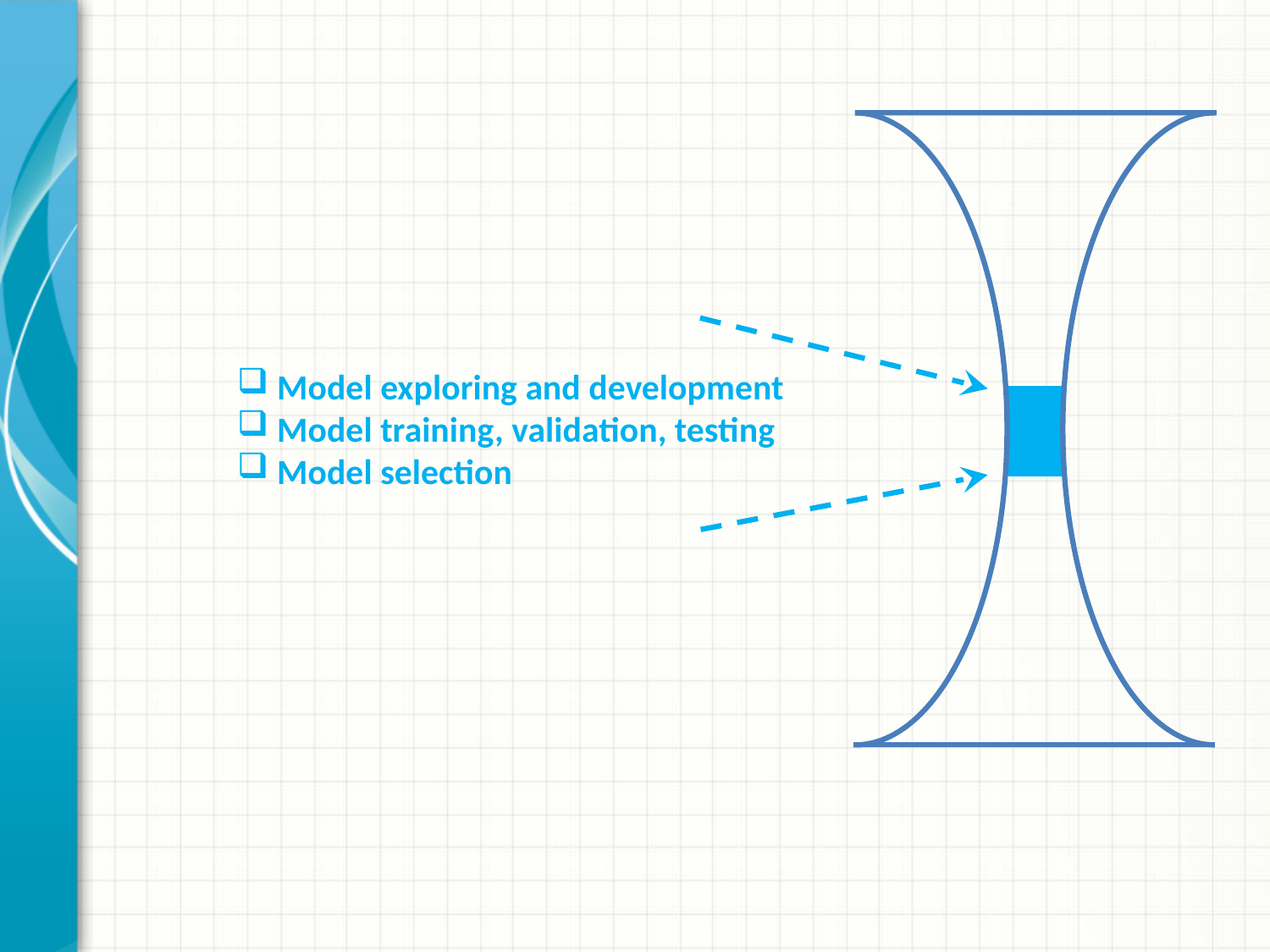

Model exploring and development
Model training, validation, testing
Model selection